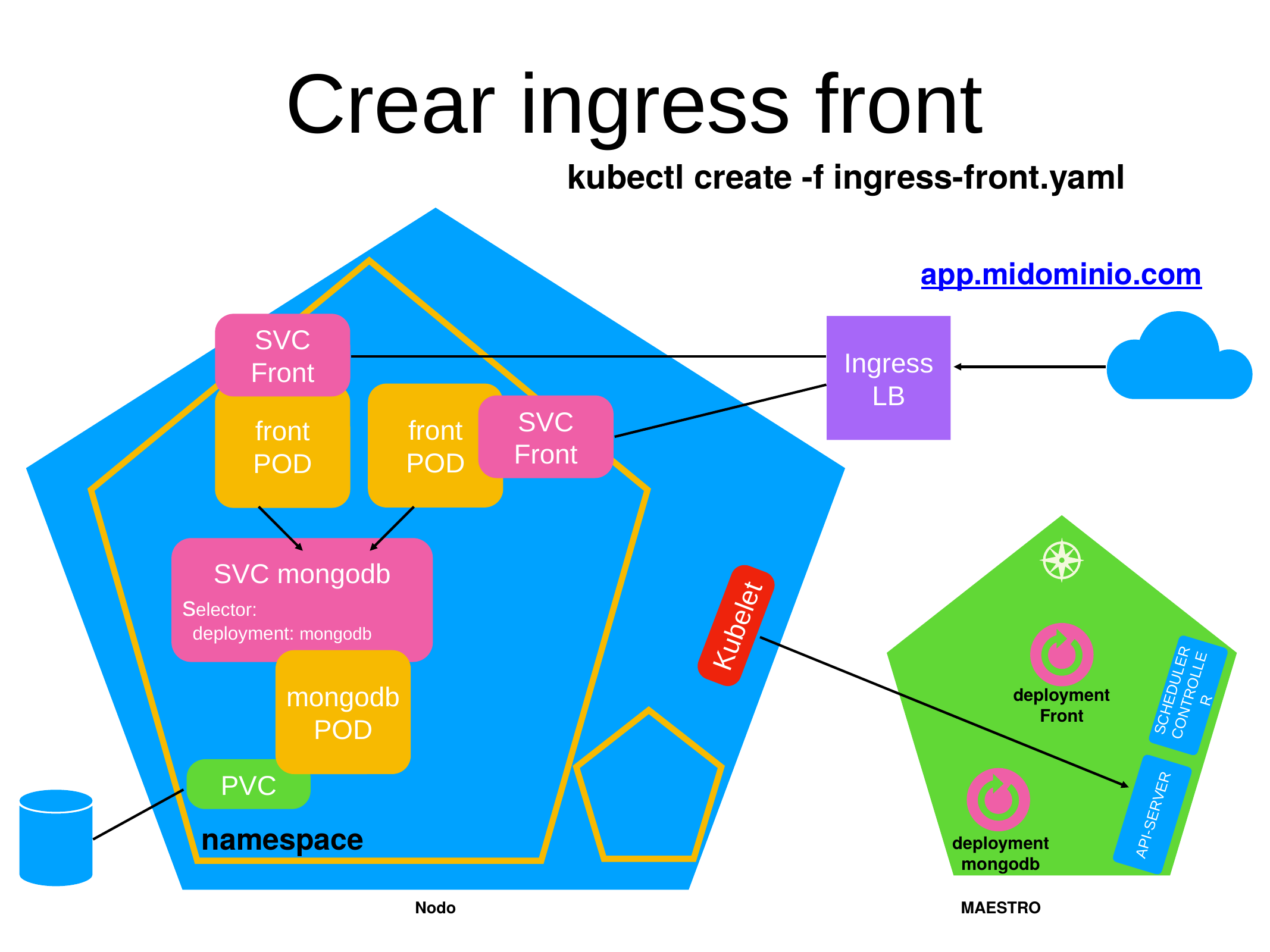

# Crear ingress front
kubectl create -f ingress-front.yaml

app.midominio.com

SVC
Front
Ingress
LB

front
POD
front
POD

SVC
Front

SVC mongodb
selector:
  deployment: mongodb
Kubelet

mongodb
POD
SCHEDULER
CONTROLLER
deployment
Front

PVC

API-SERVER

namespace
deployment
mongodb
Nodo
MAESTRO